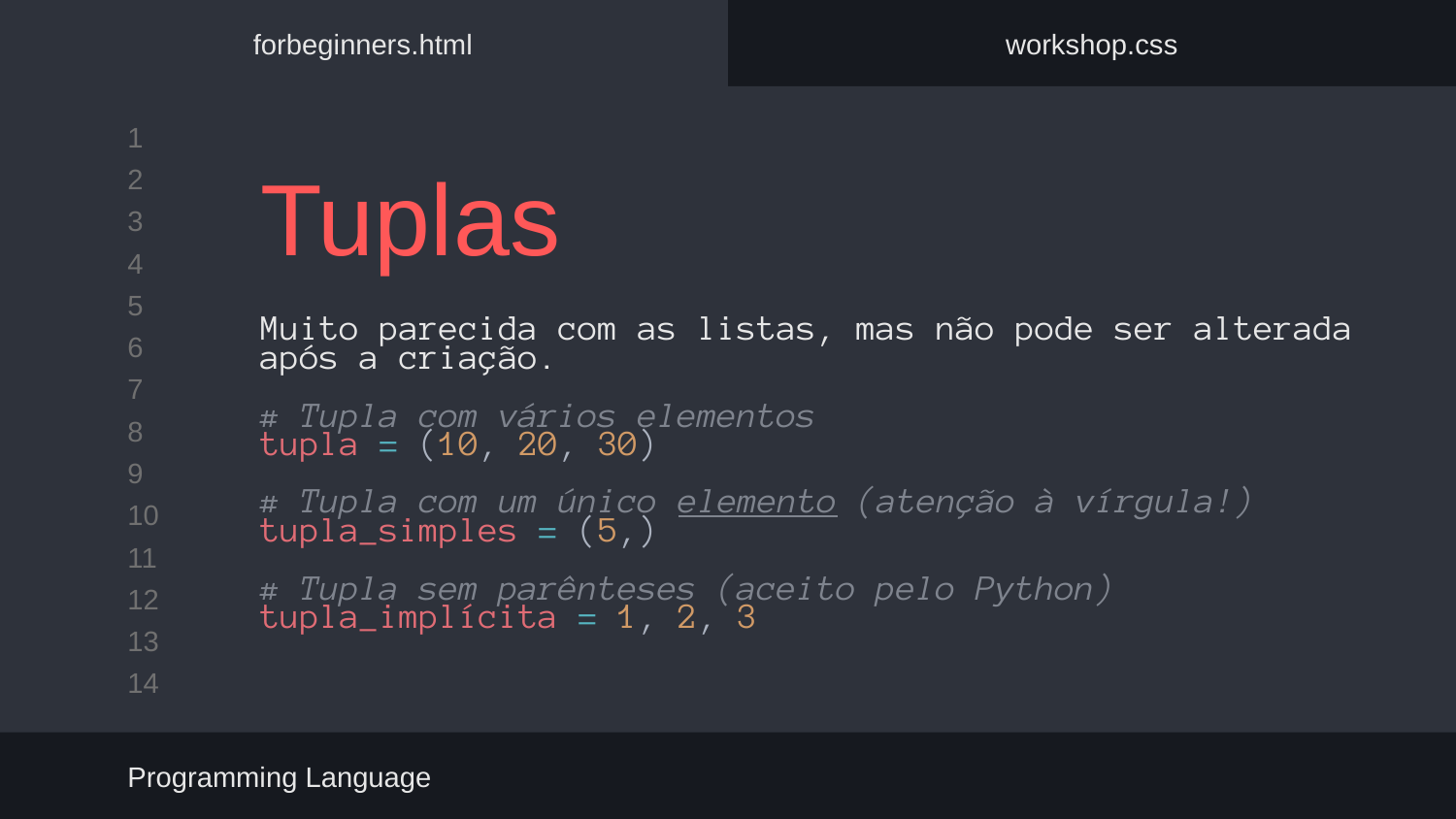

forbeginners.html
workshop.css
# Tuplas
Muito parecida com as listas, mas não pode ser alterada após a criação.
# Tupla com vários elementos
tupla = (10, 20, 30)
# Tupla com um único elemento (atenção à vírgula!)
tupla_simples = (5,)
# Tupla sem parênteses (aceito pelo Python)
tupla_implícita = 1, 2, 3
Programming Language